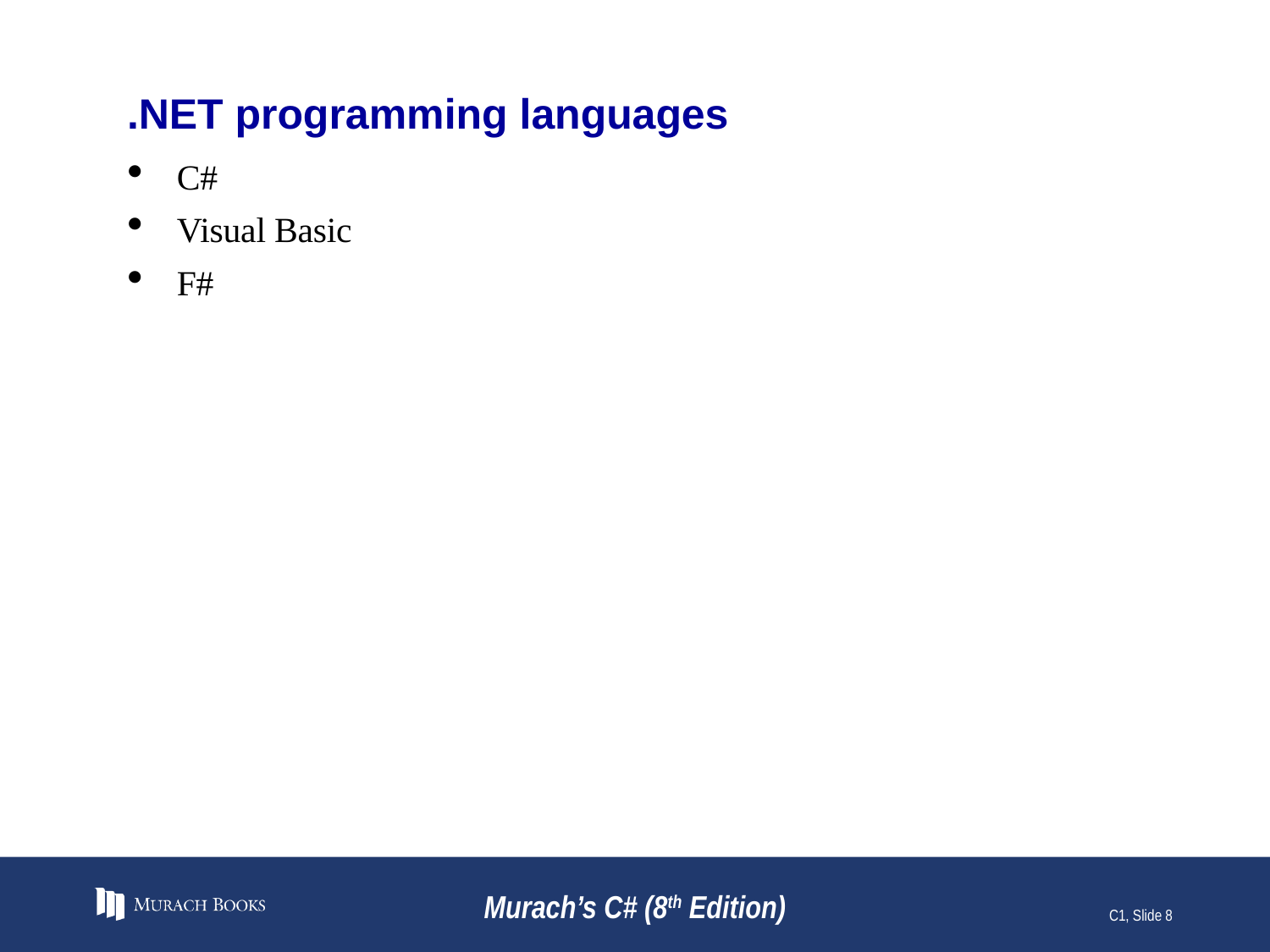

# .NET programming languages
C#
Visual Basic
F#

Murach’s C# (8th Edition)

C1, Slide 8